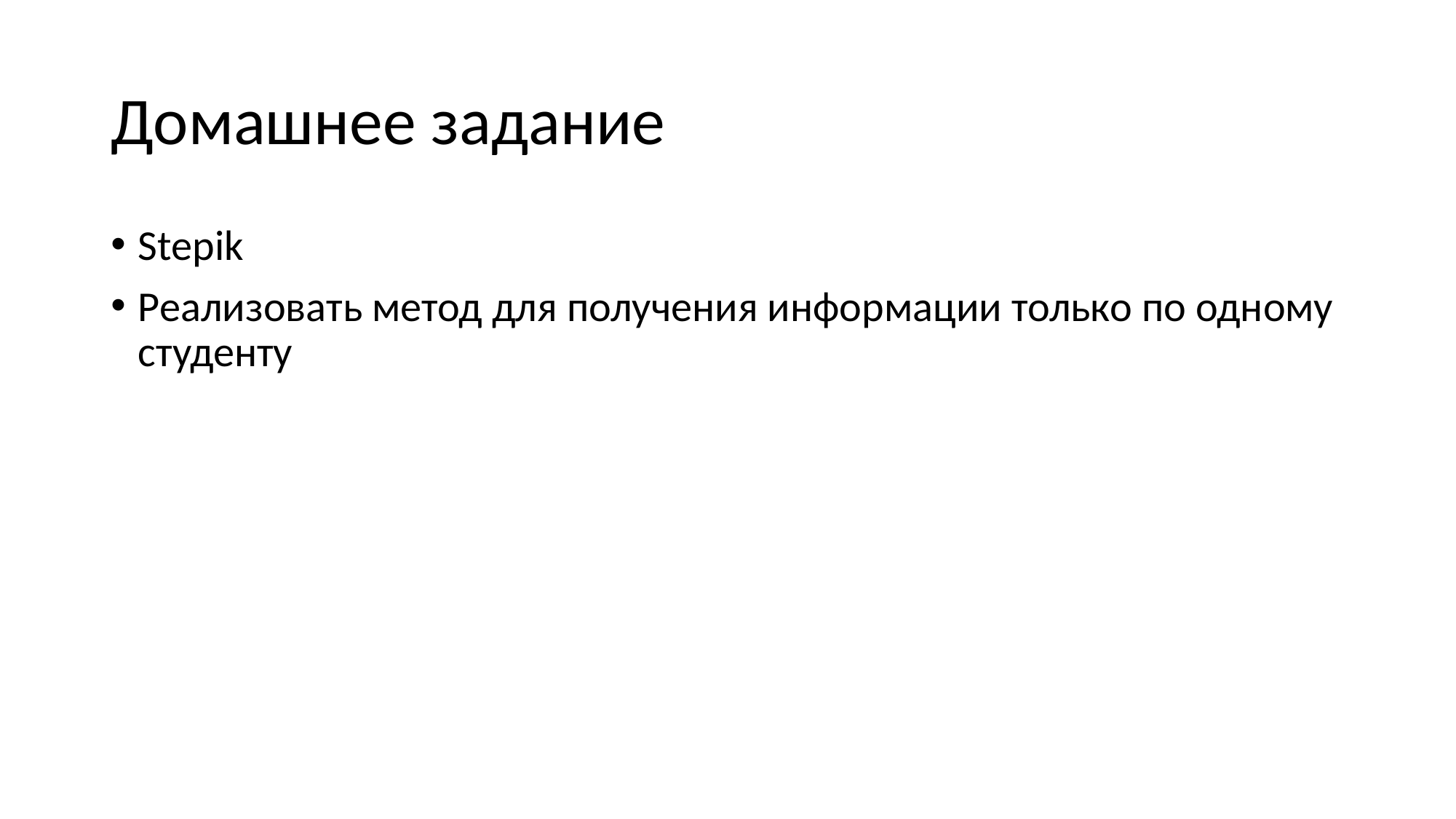

# Домашнее задание
Stepik
Реализовать метод для получения информации только по одному студенту